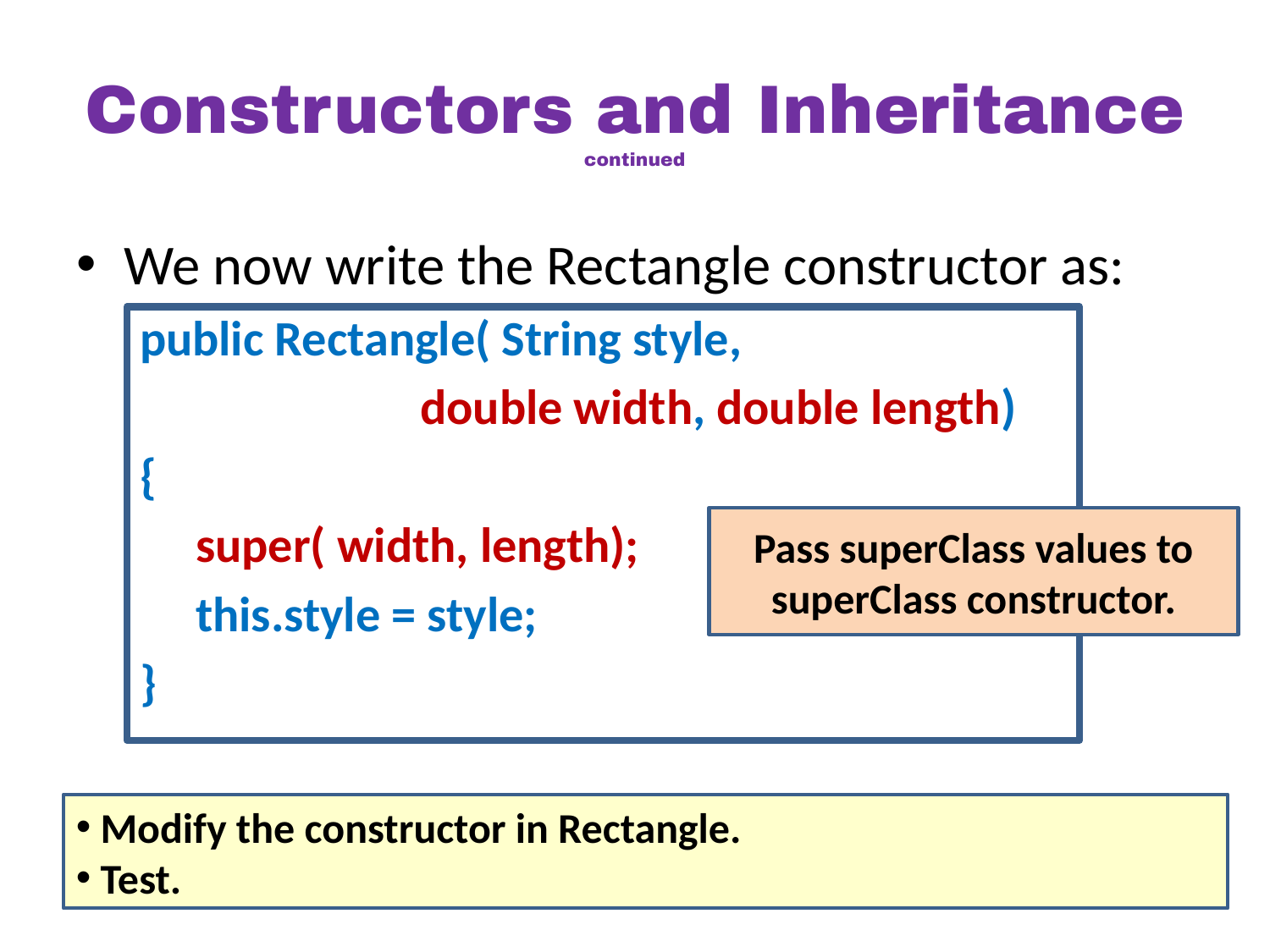

# Constructors and Inheritance continued
We now write the Rectangle constructor as:
public Rectangle( String style,
                         double width, double length)
{
     super( width, length);
     this.style = style;
}

Pass superClass values to superClass constructor.
 Modify the constructor in Rectangle.
 Test.